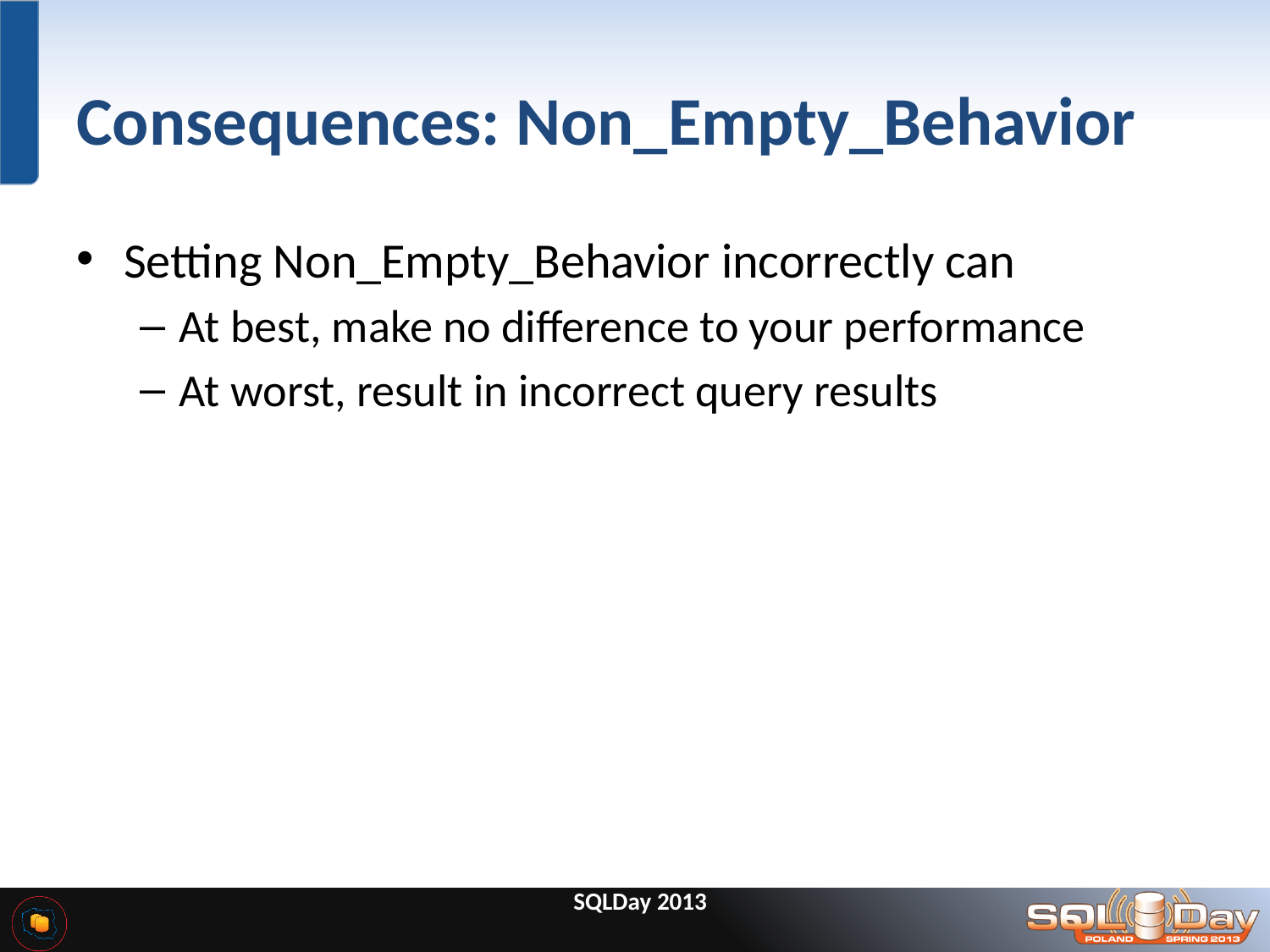

# Consequences: Non_Empty_Behavior
Setting Non_Empty_Behavior incorrectly can
At best, make no difference to your performance
At worst, result in incorrect query results
SQLDay 2013